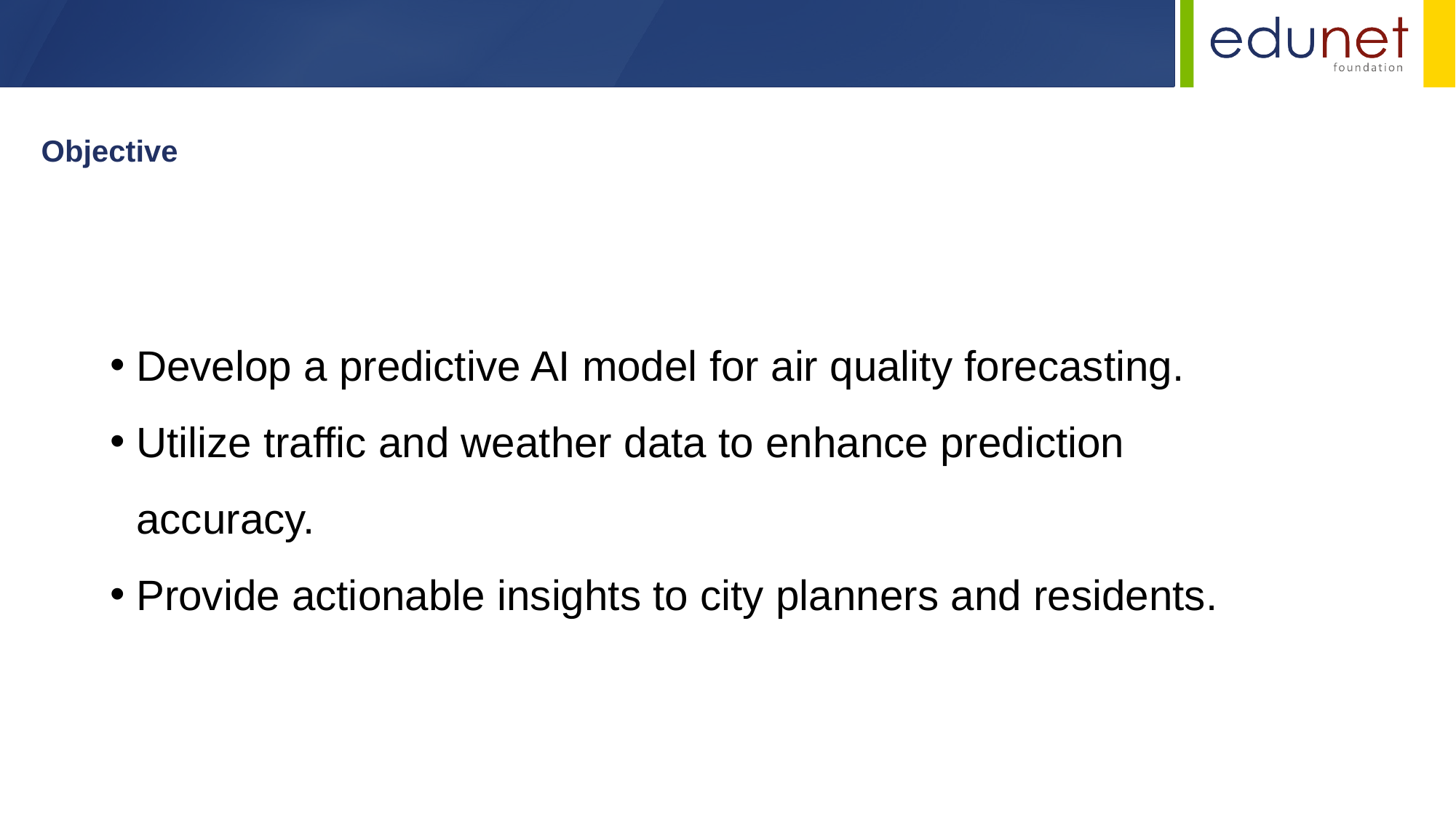

Objective
Develop a predictive AI model for air quality forecasting.
Utilize traffic and weather data to enhance prediction accuracy.
Provide actionable insights to city planners and residents.